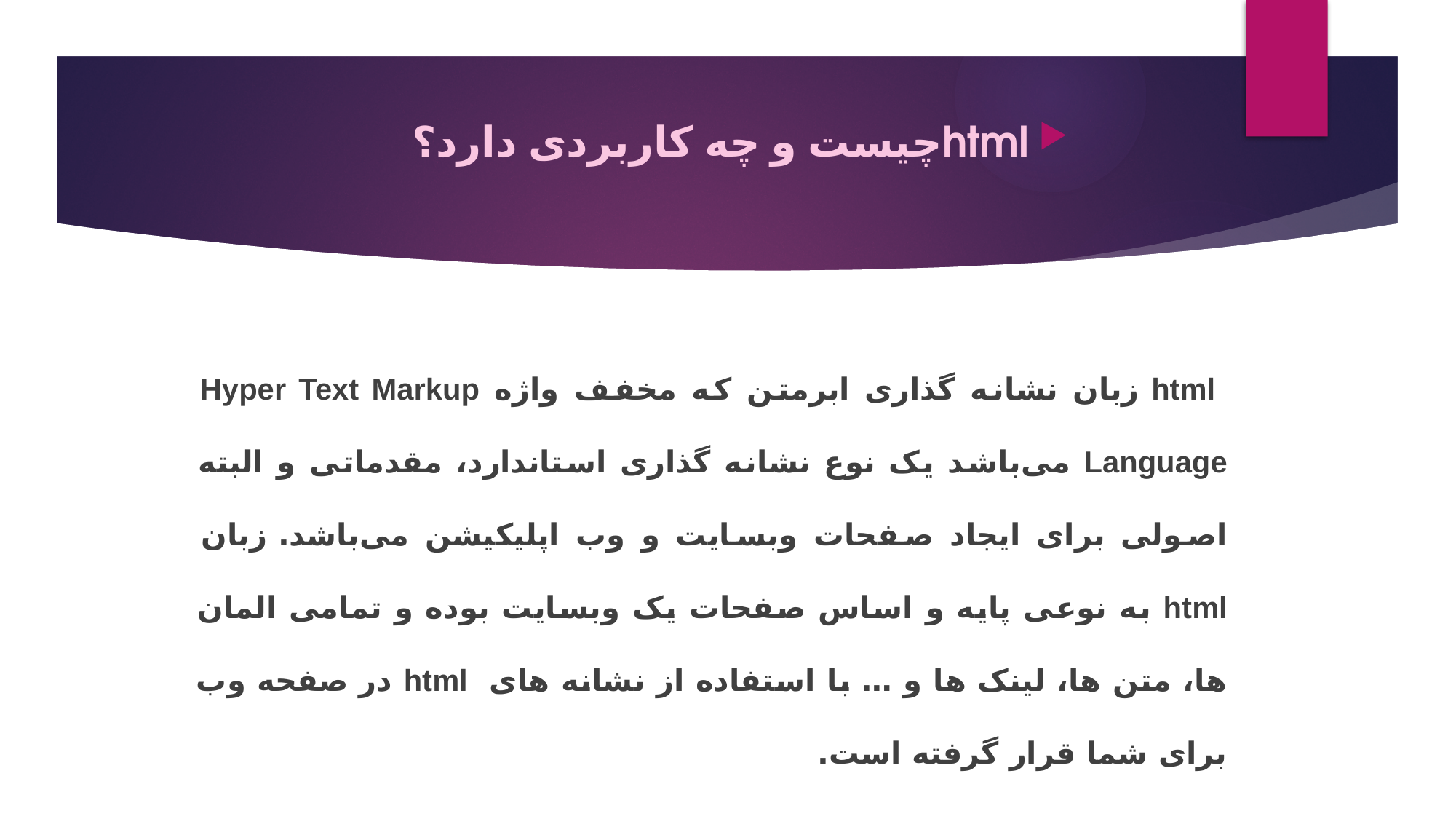

htmlچیست و چه کاربردی دارد؟
 html زبان نشانه گذاری ابرمتن که مخفف واژه Hyper Text Markup Language می‌باشد یک نوع نشانه گذاری استاندارد، مقدماتی و البته اصولی برای ایجاد صفحات وبسایت و وب اپلیکیشن می‌باشد. زبان html به نوعی پایه و اساس صفحات یک وبسایت بوده و تمامی المان ها، متن ها، لینک ها و … با استفاده از نشانه های  html در صفحه وب برای شما قرار گرفته است.